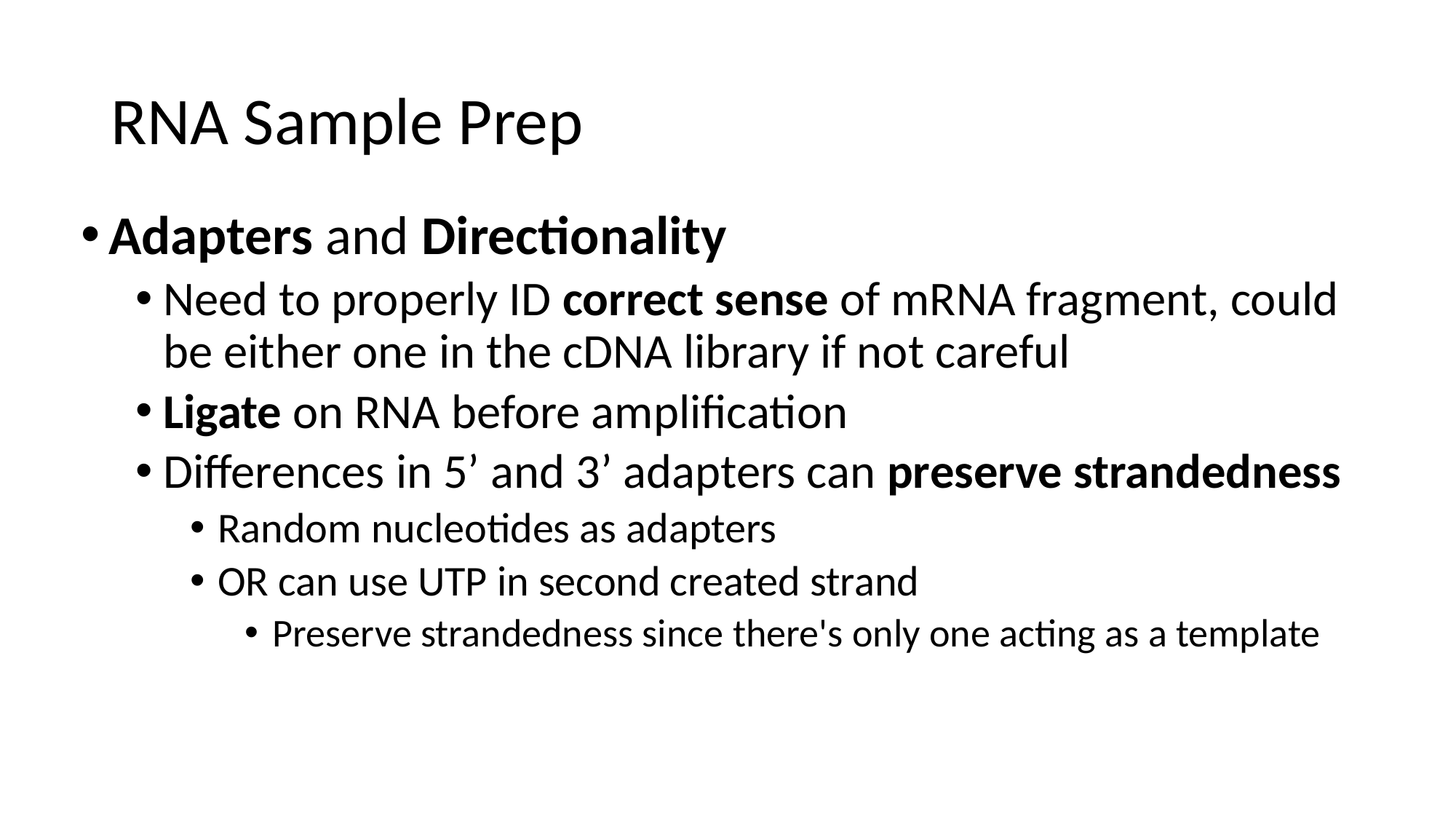

# RNA Sample Prep
Adapters and Directionality
Need to properly ID correct sense of mRNA fragment, could be either one in the cDNA library if not careful
Ligate on RNA before amplification
Differences in 5’ and 3’ adapters can preserve strandedness
Random nucleotides as adapters
OR can use UTP in second created strand
Preserve strandedness since there's only one acting as a template